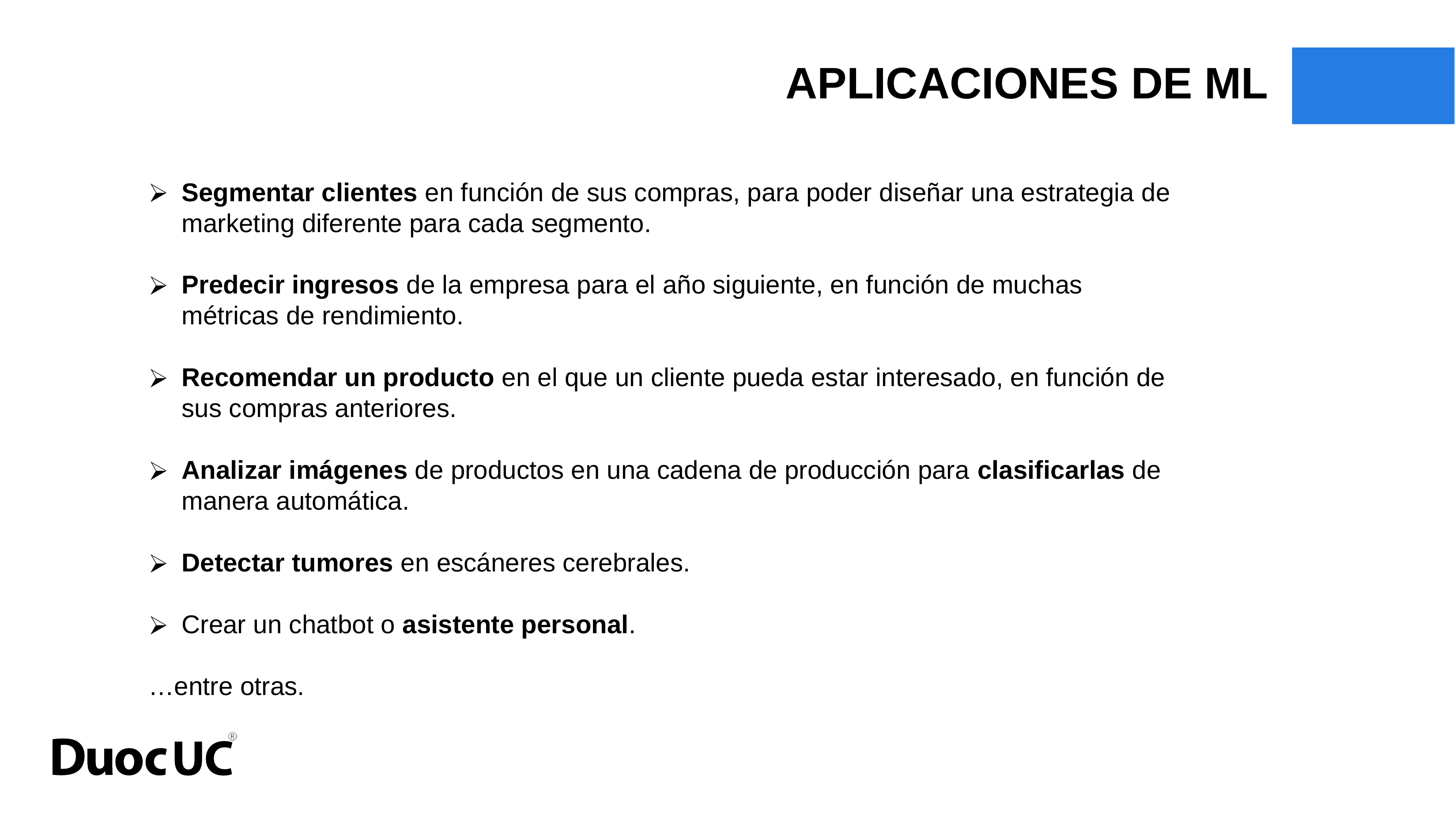

APLICACIONES DE ML
Segmentar clientes en función de sus compras, para poder diseñar una estrategia de marketing diferente para cada segmento.

Predecir ingresos de la empresa para el año siguiente, en función de muchas métricas de rendimiento.

Recomendar un producto en el que un cliente pueda estar interesado, en función de sus compras anteriores.

Analizar imágenes de productos en una cadena de producción para clasificarlas de manera automática.

Detectar tumores en escáneres cerebrales.

Crear un chatbot o asistente personal.

…entre otras.